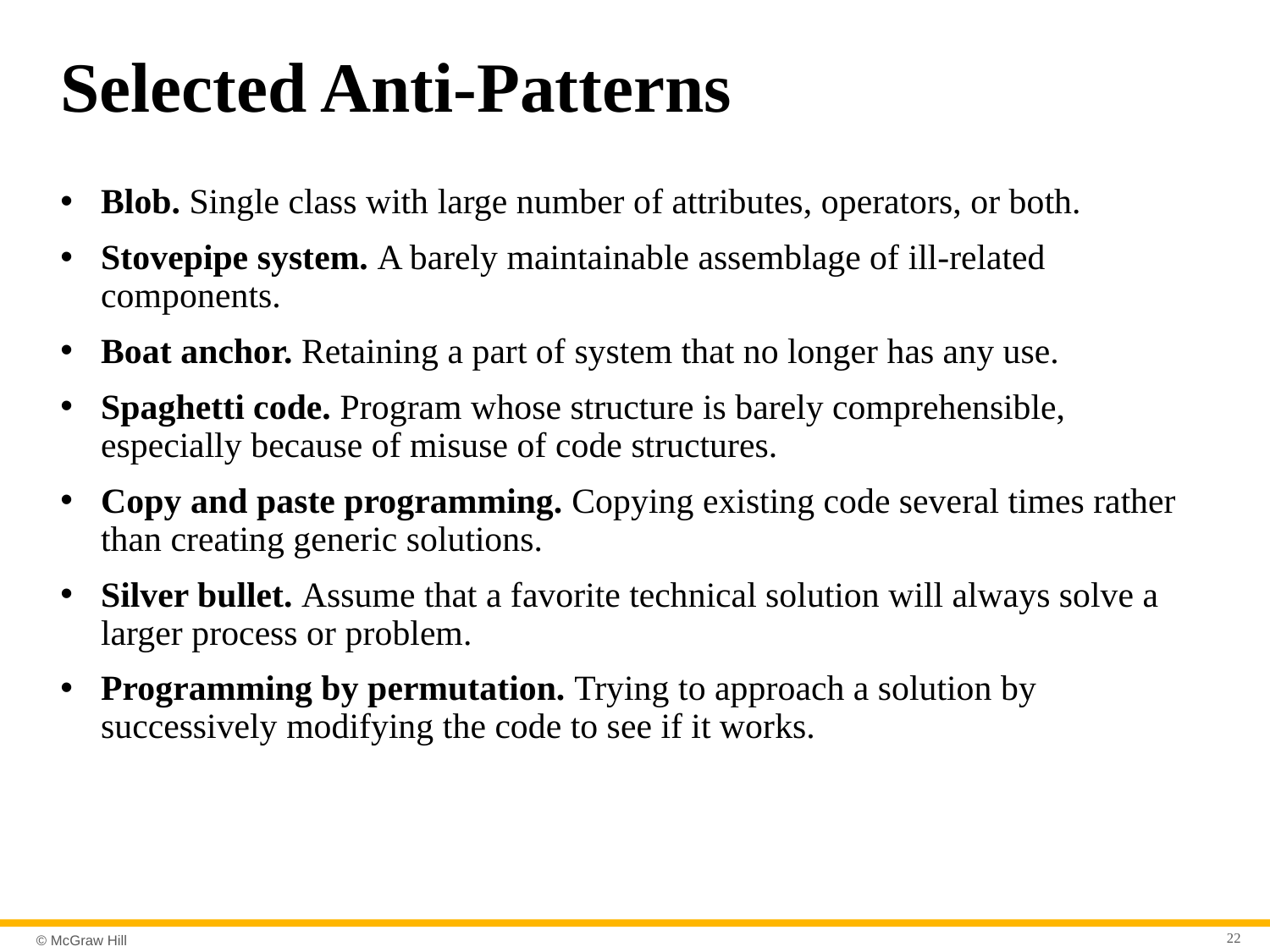

# Selected Anti-Patterns
Blob. Single class with large number of attributes, operators, or both.
Stovepipe system. A barely maintainable assemblage of ill-related components.
Boat anchor. Retaining a part of system that no longer has any use.
Spaghetti code. Program whose structure is barely comprehensible, especially because of misuse of code structures.
Copy and paste programming. Copying existing code several times rather than creating generic solutions.
Silver bullet. Assume that a favorite technical solution will always solve a larger process or problem.
Programming by permutation. Trying to approach a solution by successively modifying the code to see if it works.
22